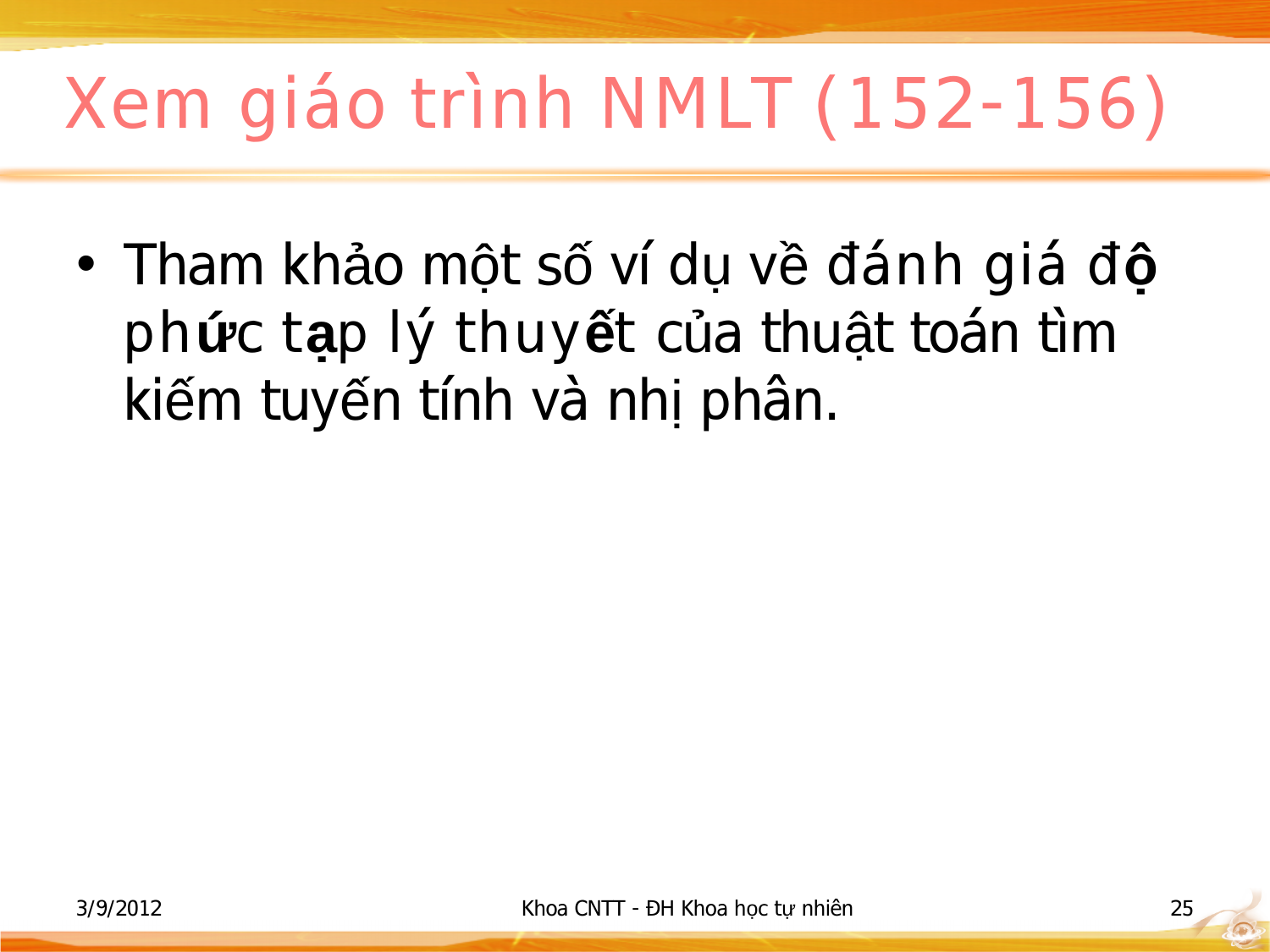

# Xem giáo trình NMLT (152-156)
Tham khảo một số ví dụ về đánh giá độ phức tạp lý thuyết của thuật toán tìm kiếm tuyến tính và nhị phân.
3/9/2012
Khoa CNTT - ĐH Khoa học tự nhiên
25